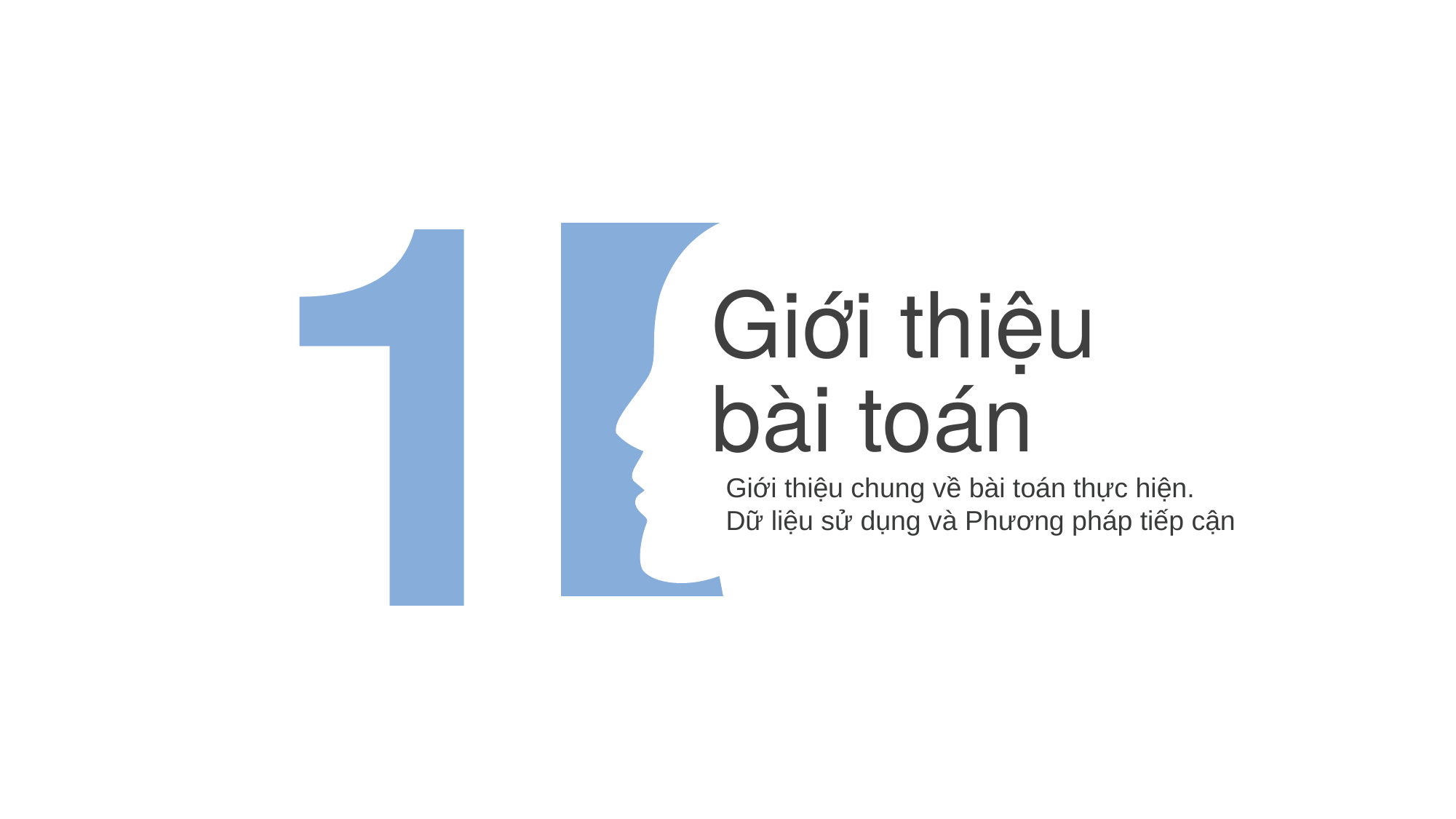

1

Giới thiệu
bài toán
Giới thiệu chung về bài toán thực hiện.
Dữ liệu sử dụng và Phương pháp tiếp cận